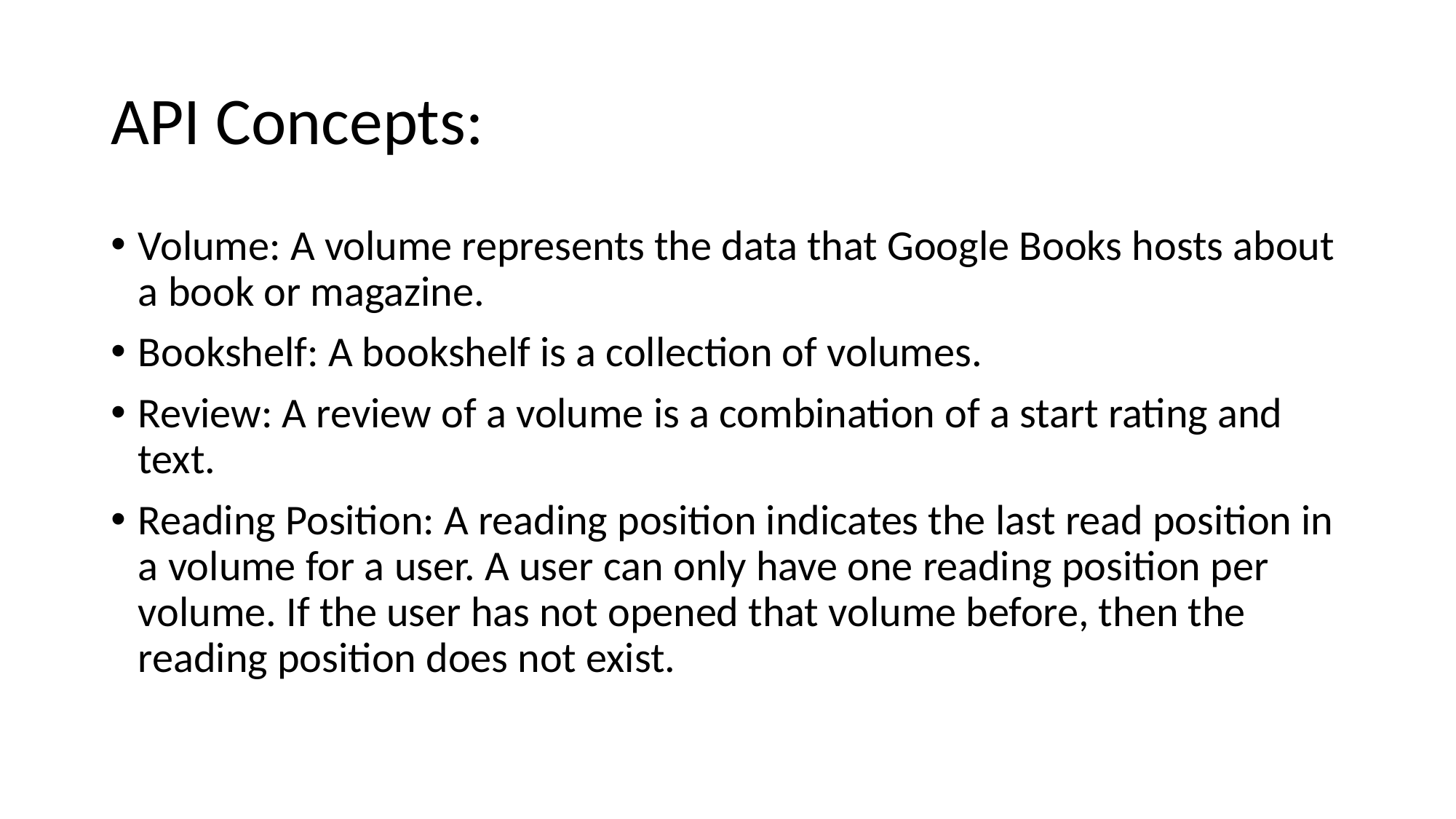

# API Concepts:
Volume: A volume represents the data that Google Books hosts about a book or magazine.
Bookshelf: A bookshelf is a collection of volumes.
Review: A review of a volume is a combination of a start rating and text.
Reading Position: A reading position indicates the last read position in a volume for a user. A user can only have one reading position per volume. If the user has not opened that volume before, then the reading position does not exist.